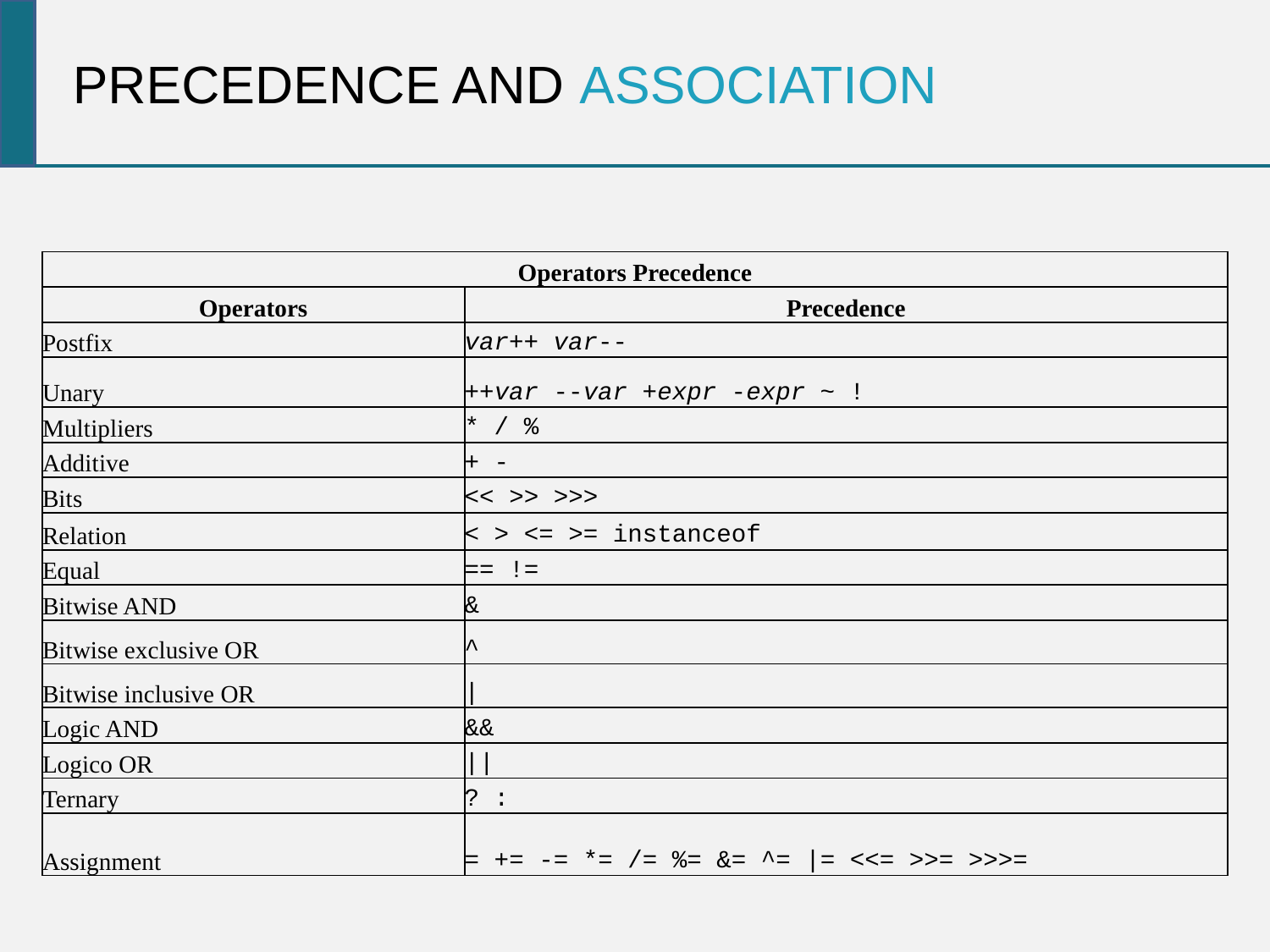

Precedence and association
| Operators Precedence |  |
| --- | --- |
| Operators | Precedence |
| Postfix | var++ var-- |
| Unary | ++var --var +expr -expr ~ ! |
| Multipliers | \* / % |
| Additive | + - |
| Bits | << >> >>> |
| Relation | < > <= >= instanceof |
| Equal | == != |
| Bitwise AND | & |
| Bitwise exclusive OR | ^ |
| Bitwise inclusive OR | | |
| Logic AND | && |
| Logico OR | || |
| Ternary | ? : |
| Assignment | = += -= \*= /= %= &= ^= |= <<= >>= >>>= |